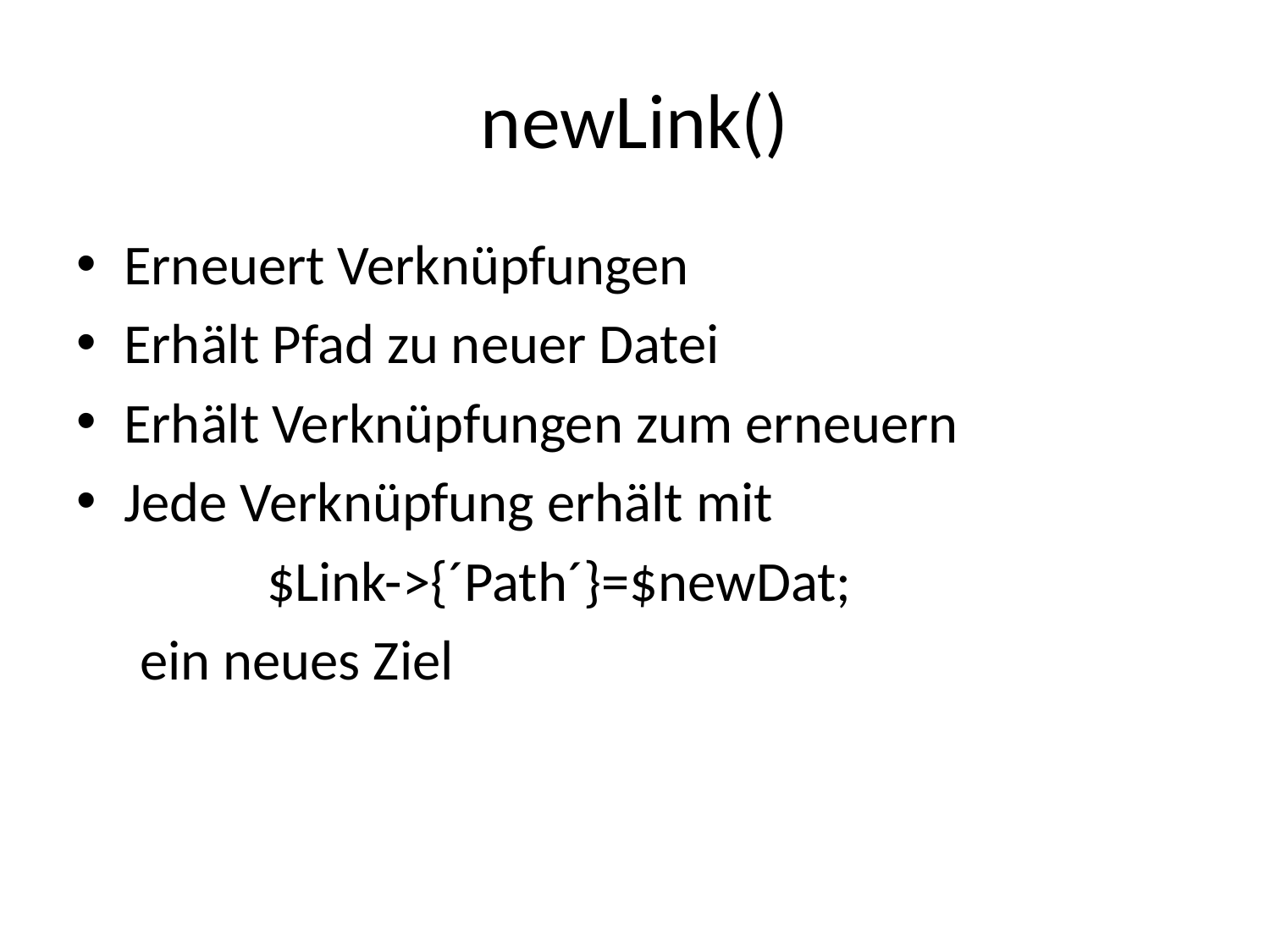

# newLink()
Erneuert Verknüpfungen
Erhält Pfad zu neuer Datei
Erhält Verknüpfungen zum erneuern
Jede Verknüpfung erhält mit
	$Link->{´Path´}=$newDat;
ein neues Ziel